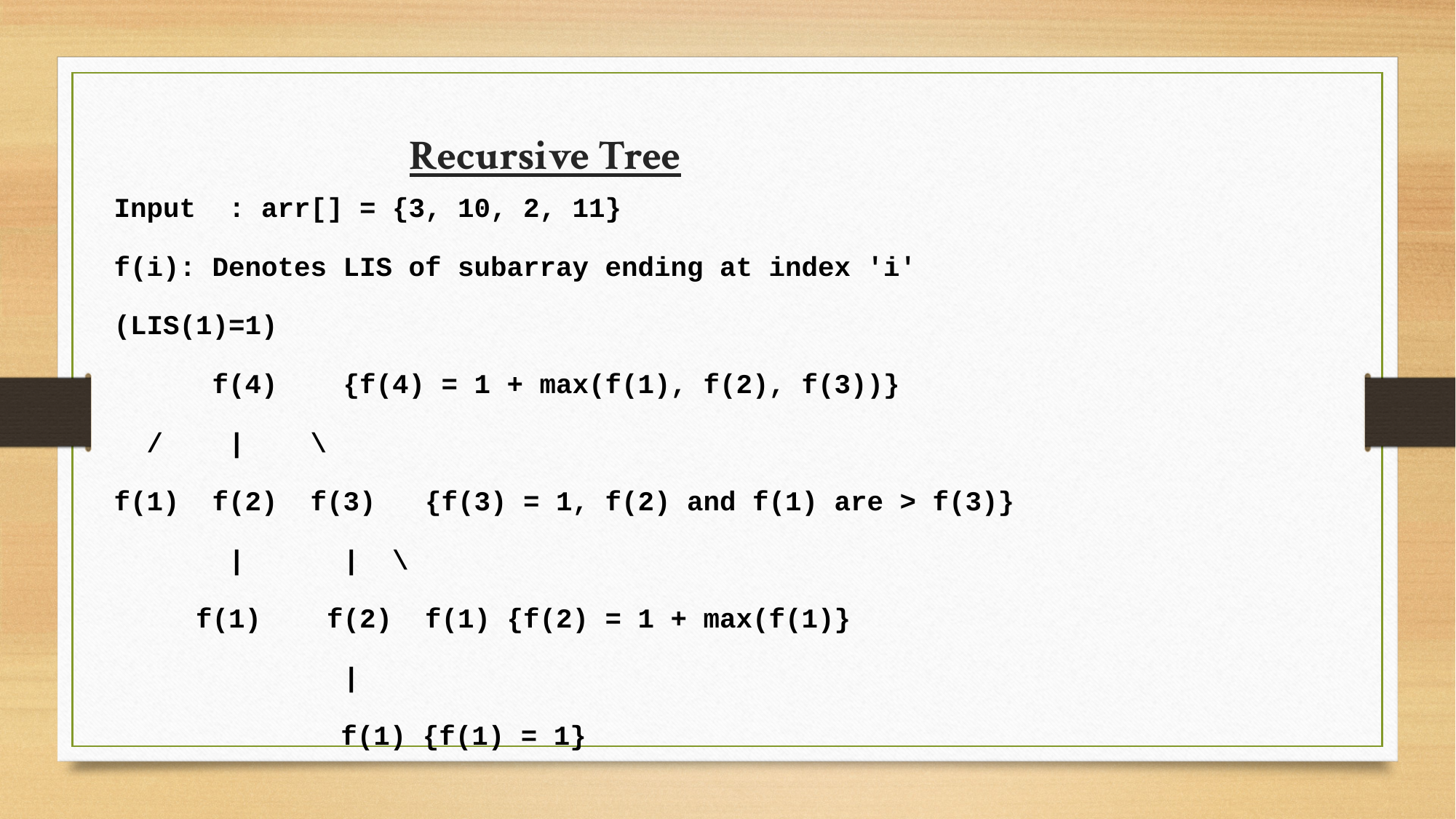

# Recursive Tree
Input  : arr[] = {3, 10, 2, 11}
f(i): Denotes LIS of subarray ending at index 'i'
(LIS(1)=1)
      f(4)    {f(4) = 1 + max(f(1), f(2), f(3))}
  /    |    \
f(1)  f(2)  f(3)   {f(3) = 1, f(2) and f(1) are > f(3)}
       |      |  \
     f(1)    f(2)  f(1) {f(2) = 1 + max(f(1)}
              |
            f(1) {f(1) = 1}